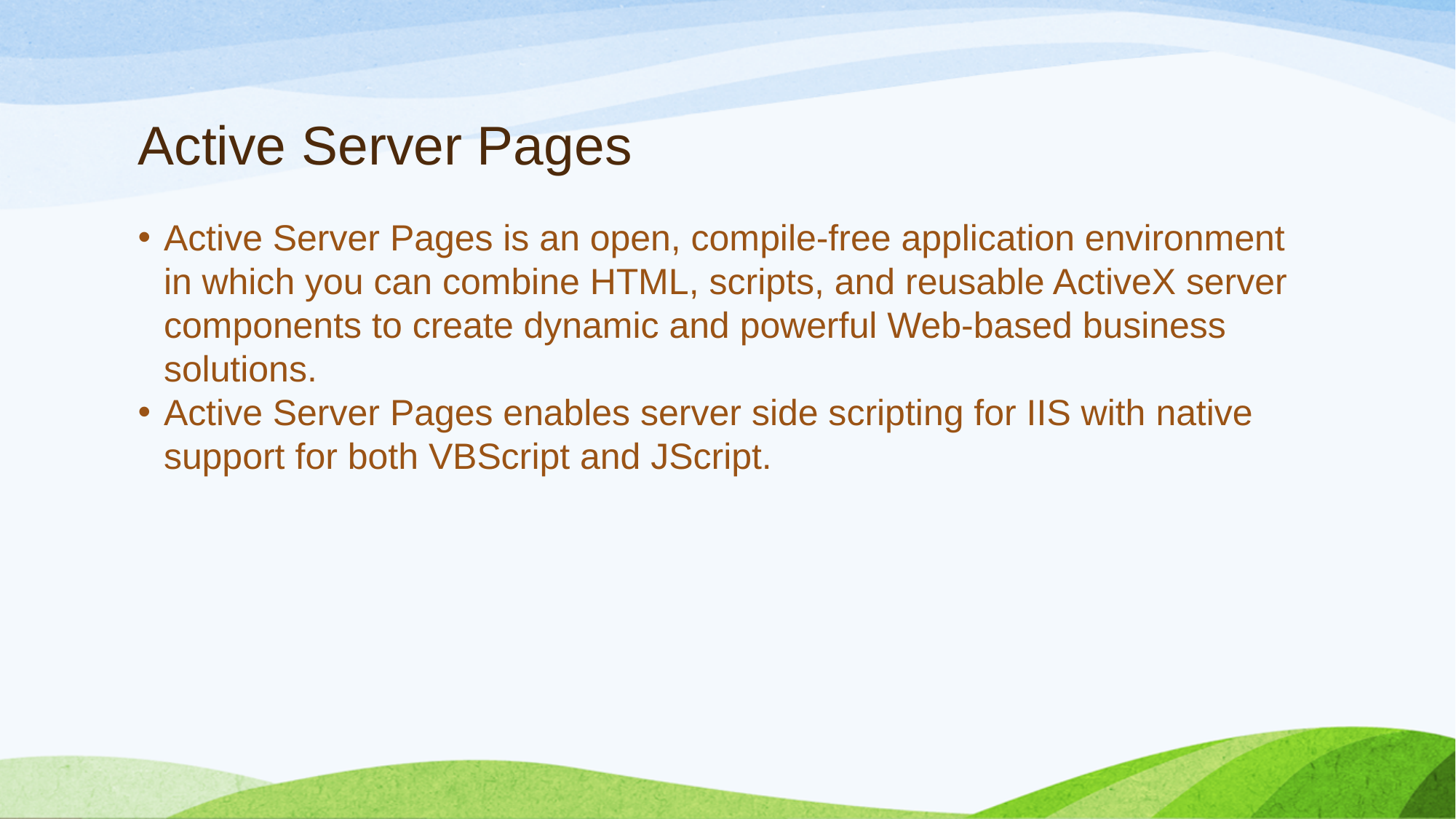

Active Server Pages
Active Server Pages is an open, compile-free application environment in which you can combine HTML, scripts, and reusable ActiveX server components to create dynamic and powerful Web-based business solutions.
Active Server Pages enables server side scripting for IIS with native support for both VBScript and JScript.